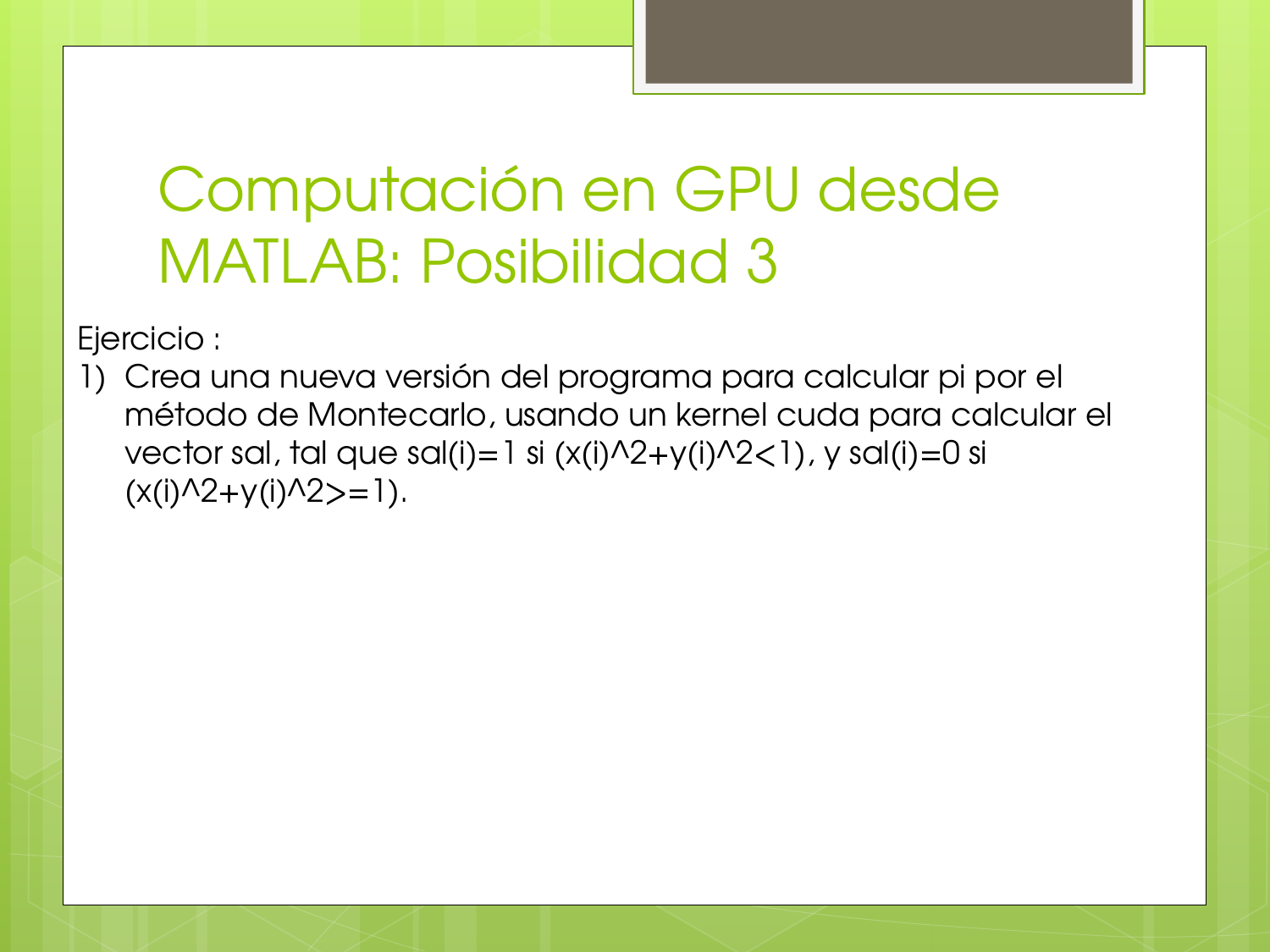

# Computación en GPU desde MATLAB: Posibilidad 3
Ejercicio :
Crea una nueva versión del programa para calcular pi por el método de Montecarlo, usando un kernel cuda para calcular el vector sal, tal que sal(i)=1 si (x(i)^2+y(i)^2<1), y sal(i)=0 si (x(i)^2+y(i)^2>=1).